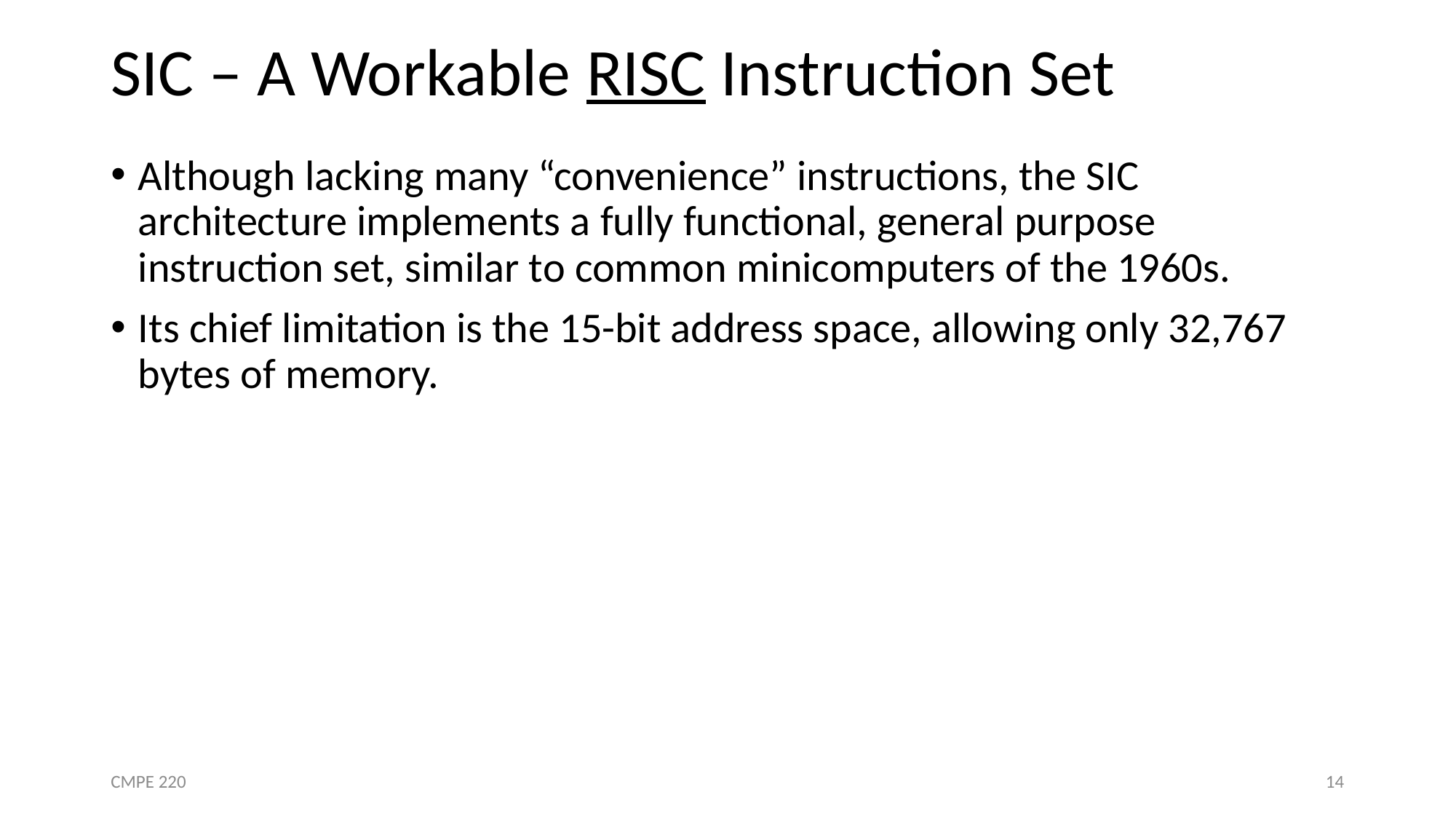

# SIC – A Workable RISC Instruction Set
Although lacking many “convenience” instructions, the SIC architecture implements a fully functional, general purpose instruction set, similar to common minicomputers of the 1960s.
Its chief limitation is the 15-bit address space, allowing only 32,767 bytes of memory.
CMPE 220
14